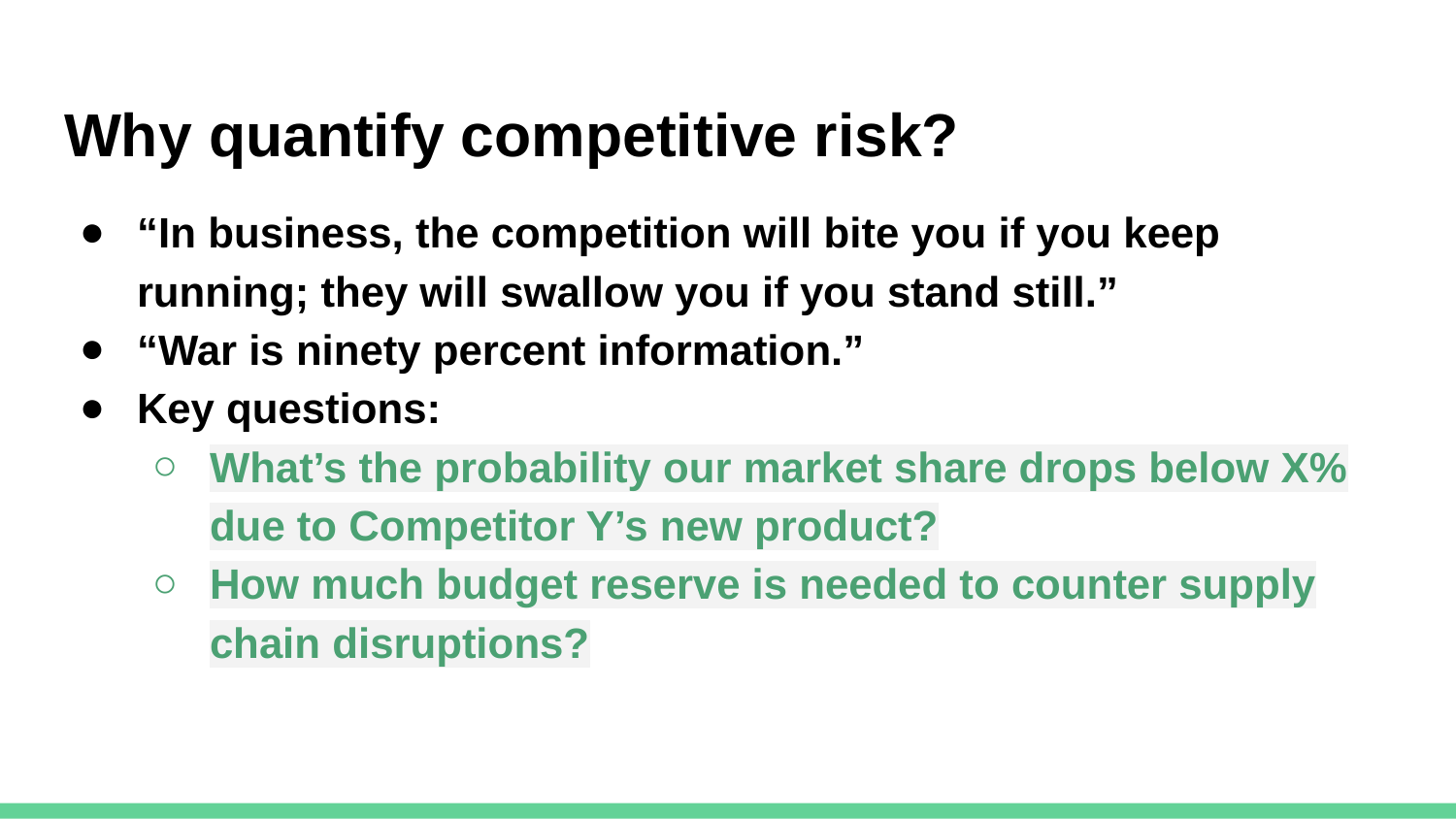

# Why quantify competitive risk?
“In business, the competition will bite you if you keep running; they will swallow you if you stand still.”
“War is ninety percent information.”
Key questions:
What’s the probability our market share drops below X% due to Competitor Y’s new product?
How much budget reserve is needed to counter supply chain disruptions?